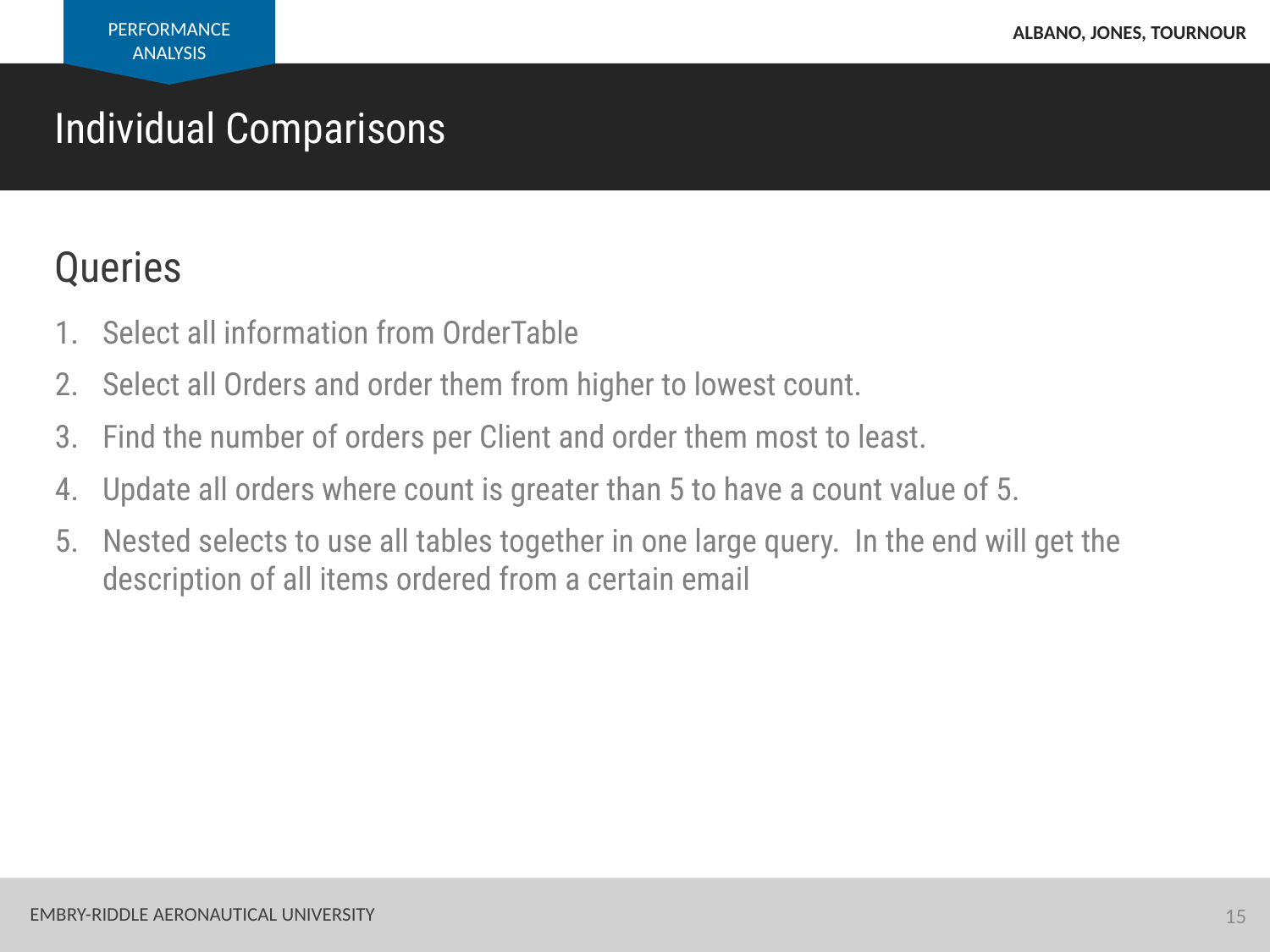

PERFORMANCE ANALYSIS
Albano, Jones, Tournour

Individual Comparisons
Queries
Select all information from OrderTable
Select all Orders and order them from higher to lowest count.
Find the number of orders per Client and order them most to least.
Update all orders where count is greater than 5 to have a count value of 5.
Nested selects to use all tables together in one large query.  In the end will get the description of all items ordered from a certain email

15
Embry-Riddle Aeronautical University